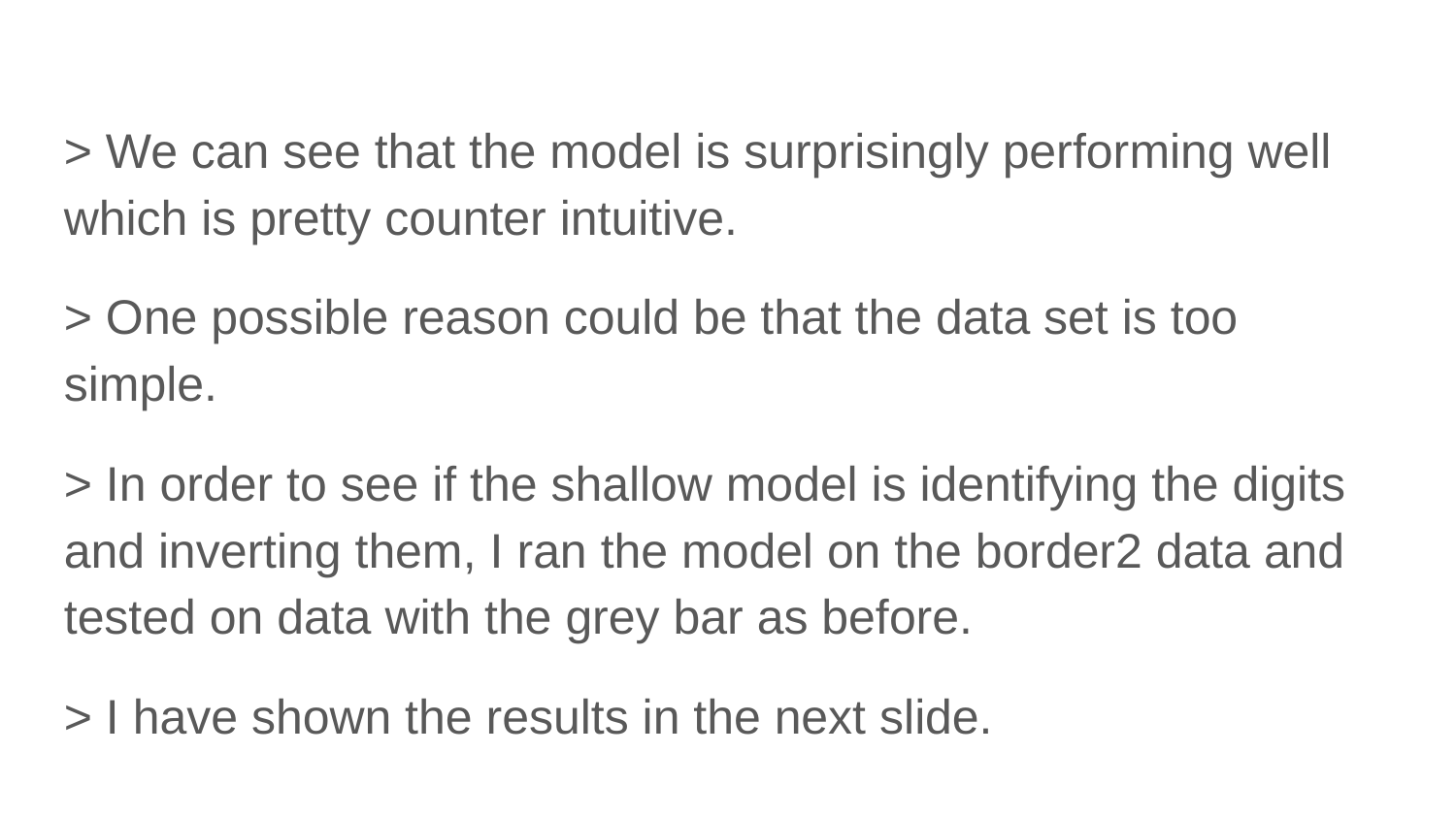

> We can see that the model is surprisingly performing well which is pretty counter intuitive.
> One possible reason could be that the data set is too simple.
> In order to see if the shallow model is identifying the digits and inverting them, I ran the model on the border2 data and tested on data with the grey bar as before.
> I have shown the results in the next slide.